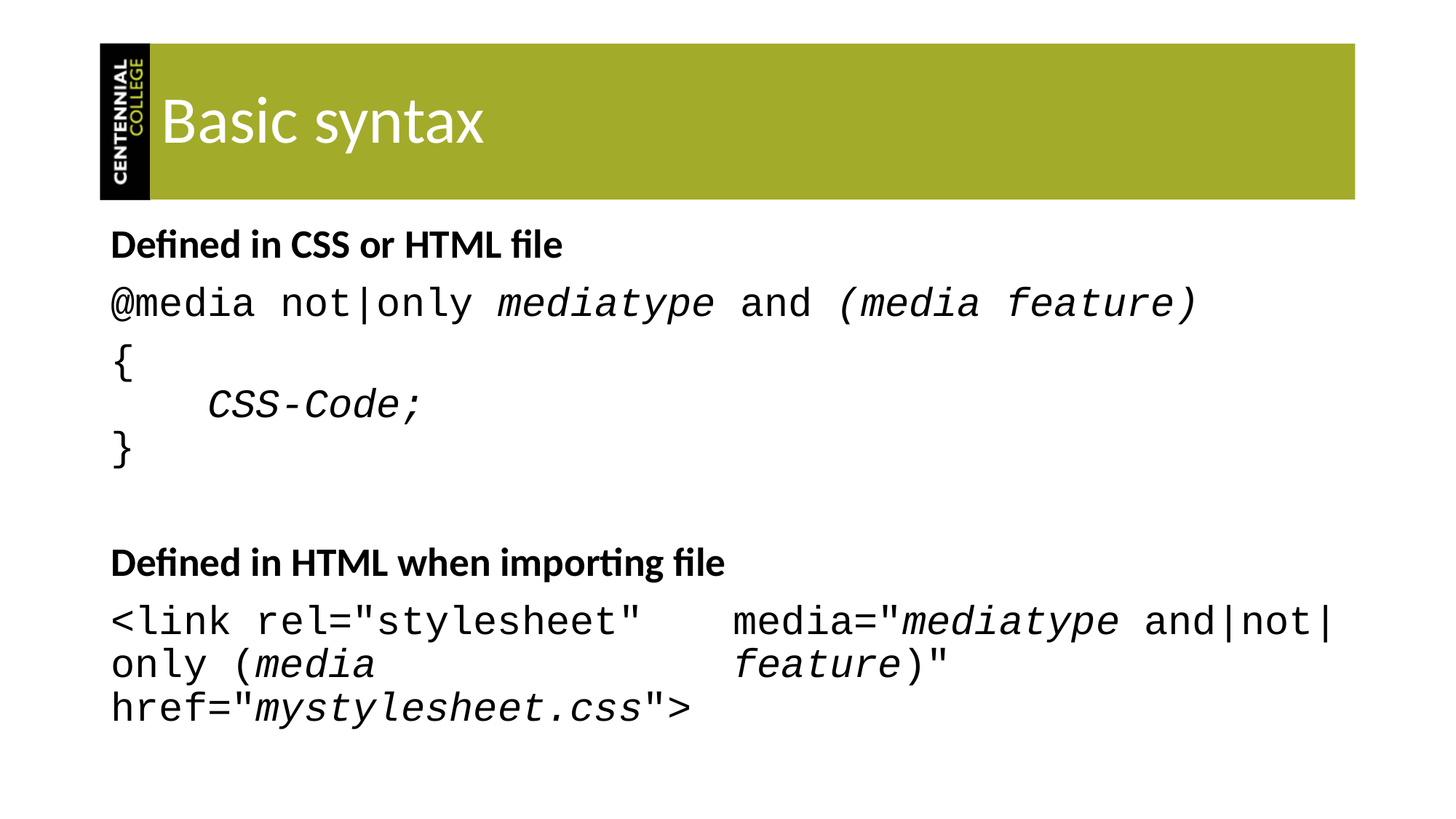

# Basic syntax
Defined in CSS or HTML file
@media not|only mediatype and (media feature)
{
    CSS-Code;
}

Defined in HTML when importing file
<link rel="stylesheet"   	media="mediatype and|not|only (media 			 	feature)" href="mystylesheet.css">